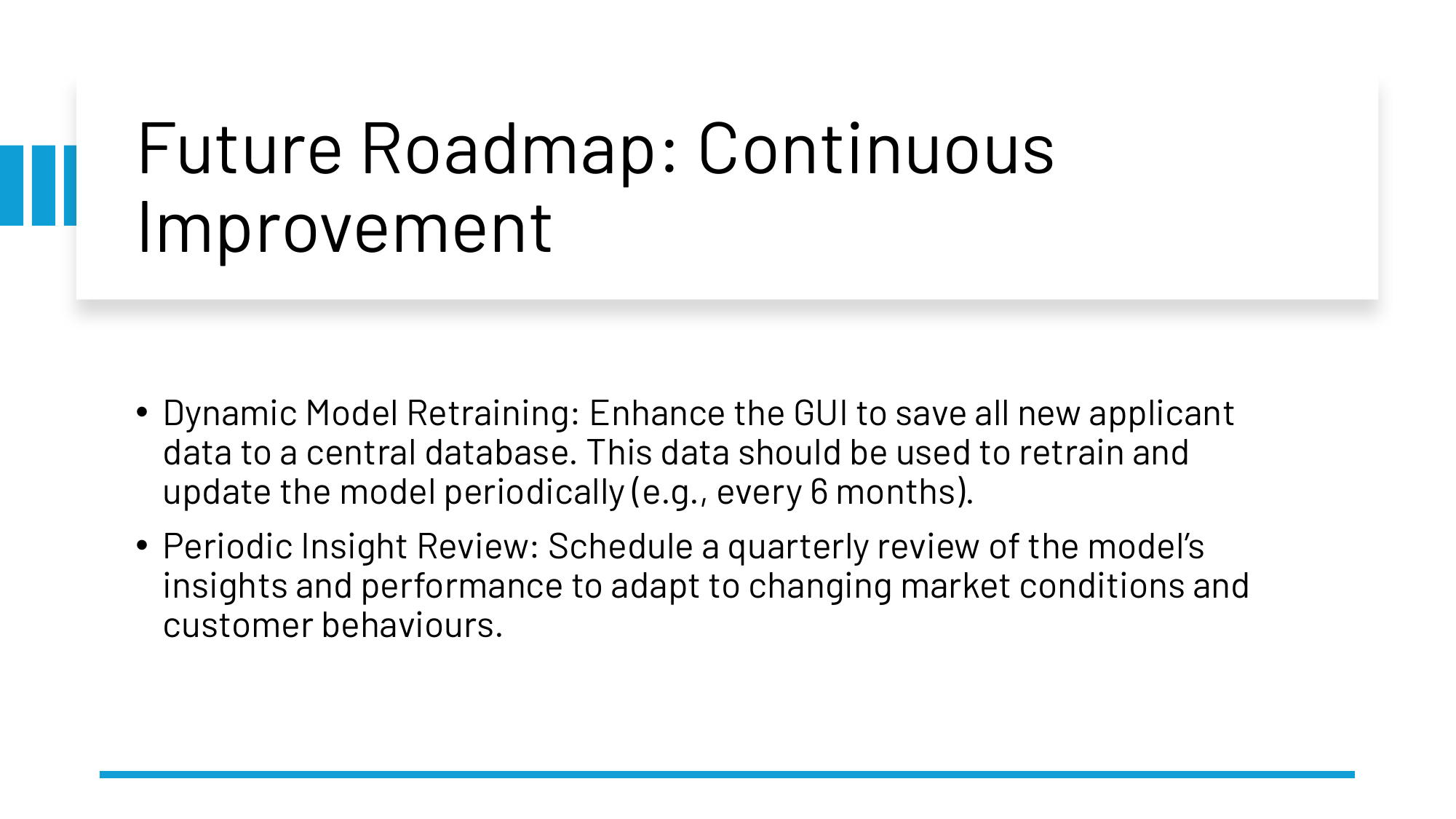

# Future Roadmap: Continuous Improvement

Dynamic Model Retraining: Enhance the GUI to save all new applicant data to a central database. This data should be used to retrain and update the model periodically (e.g., every 6 months).
Periodic Insight Review: Schedule a quarterly review of the model’s insights and performance to adapt to changing market conditions and customer behaviours.